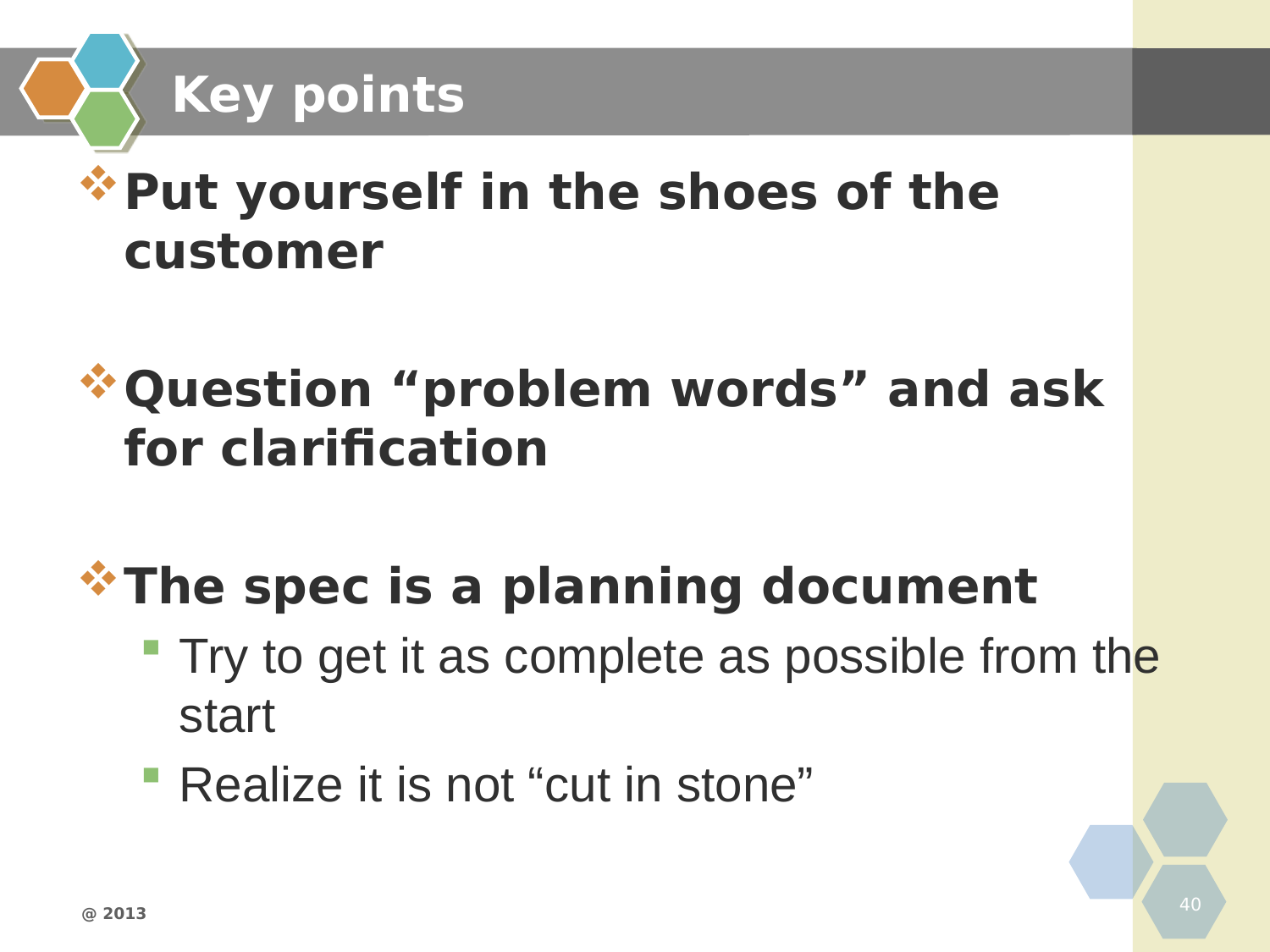

# Key points
Put yourself in the shoes of the customer

Question “problem words” and ask for clarification

The spec is a planning document
Try to get it as complete as possible from the start
Realize it is not “cut in stone”
40